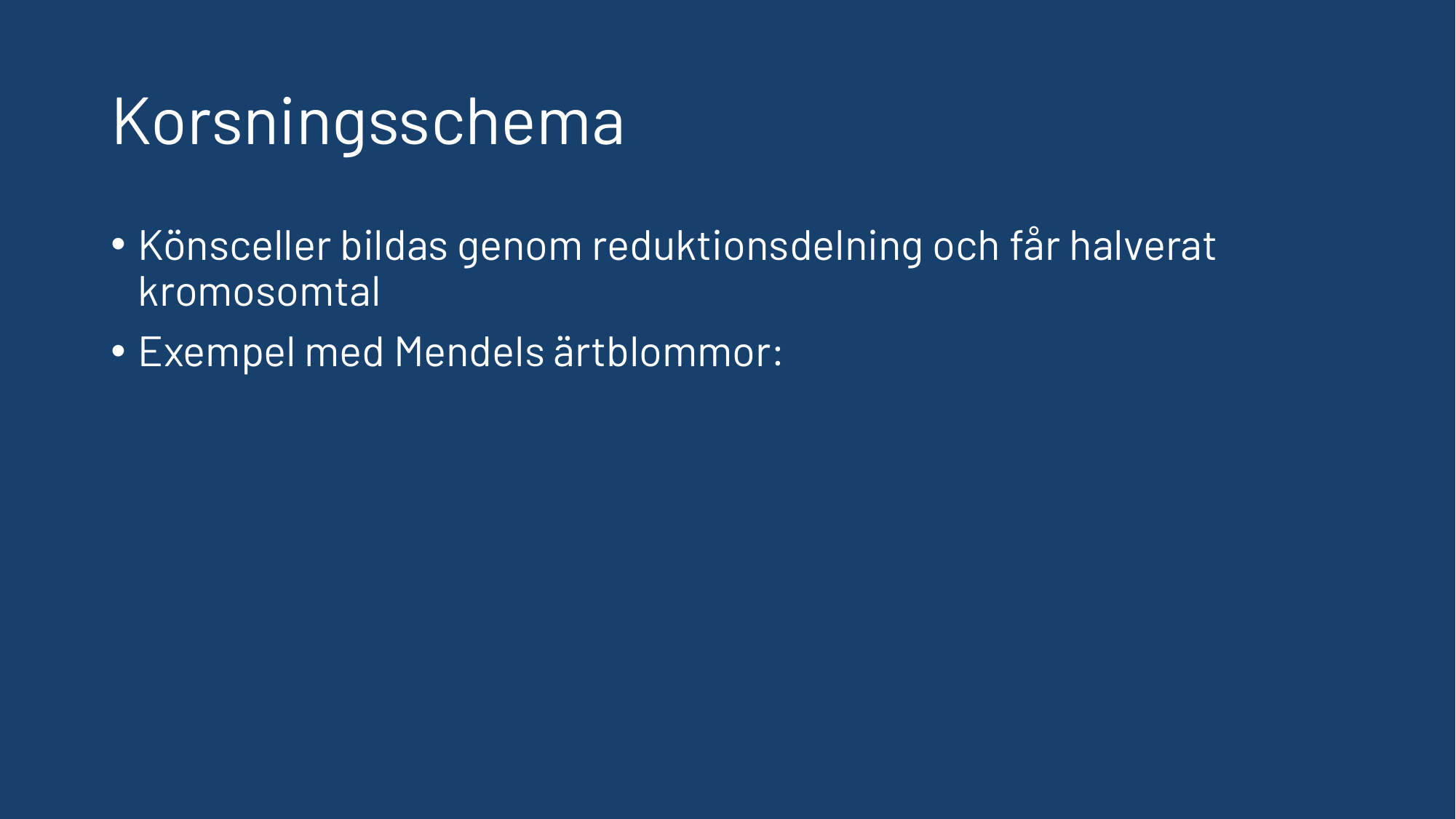

# Korsningsschema
Könsceller bildas genom reduktionsdelning och får halverat kromosomtal
Exempel med Mendels ärtblommor: